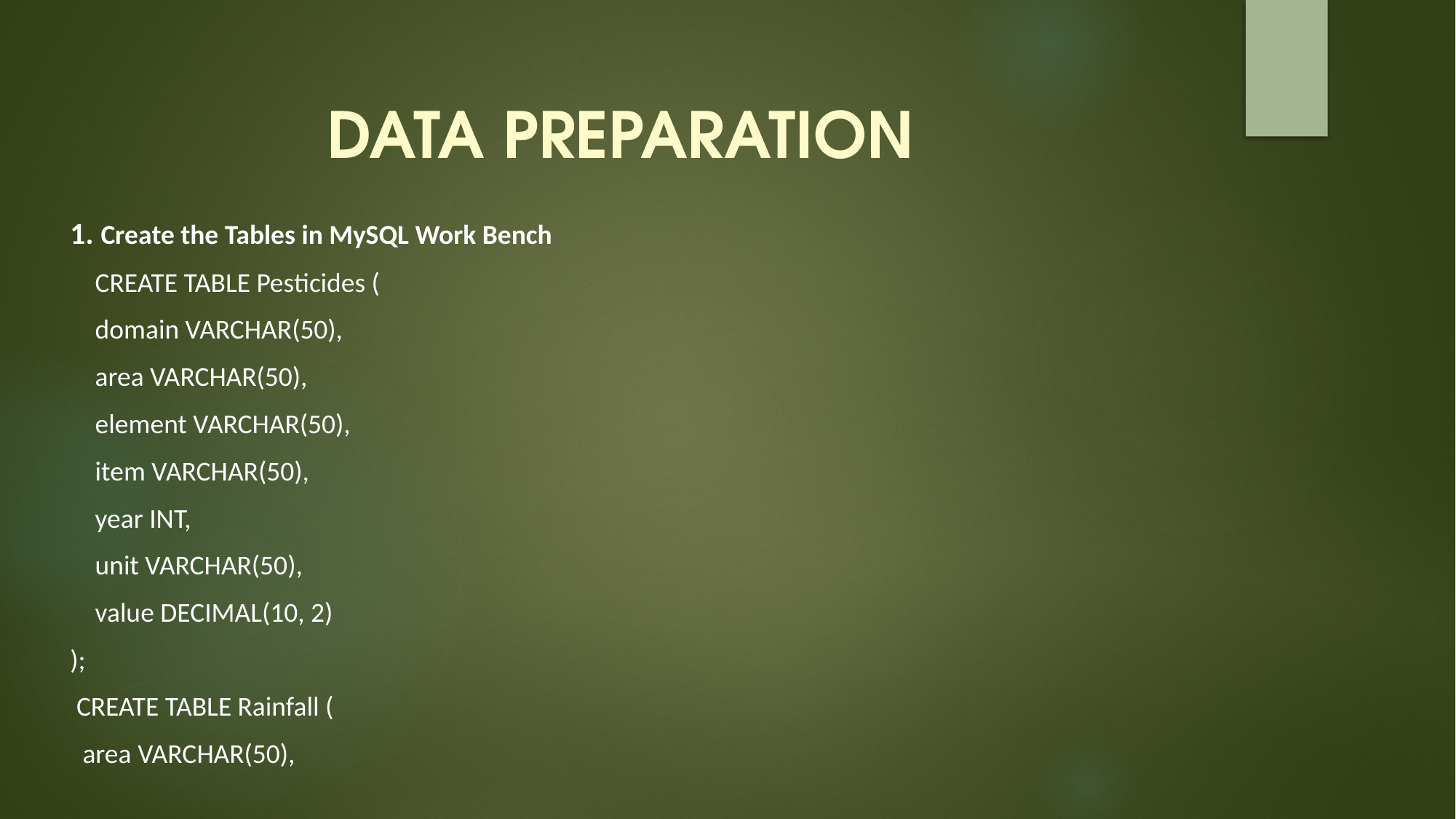

# DATA PREPARATION
1. Create the Tables in MySQL Work Bench
    CREATE TABLE Pesticides (
    domain VARCHAR(50),
    area VARCHAR(50),
    element VARCHAR(50),
    item VARCHAR(50),
    year INT,
    unit VARCHAR(50),
    value DECIMAL(10, 2)
);
 CREATE TABLE Rainfall (
  area VARCHAR(50),